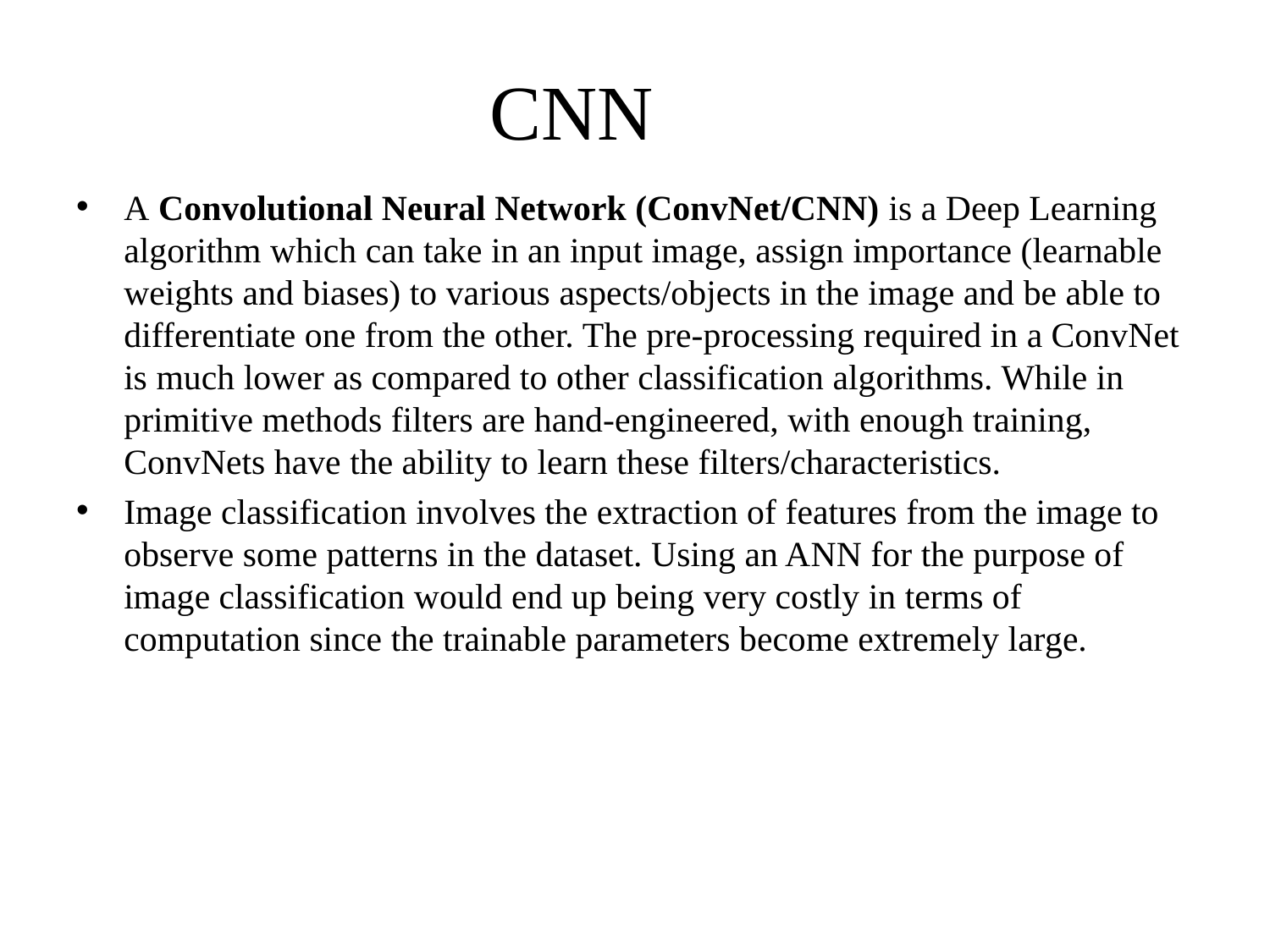

# CNN
A Convolutional Neural Network (ConvNet/CNN) is a Deep Learning algorithm which can take in an input image, assign importance (learnable weights and biases) to various aspects/objects in the image and be able to differentiate one from the other. The pre-processing required in a ConvNet is much lower as compared to other classification algorithms. While in primitive methods filters are hand-engineered, with enough training, ConvNets have the ability to learn these filters/characteristics.
Image classification involves the extraction of features from the image to observe some patterns in the dataset. Using an ANN for the purpose of image classification would end up being very costly in terms of computation since the trainable parameters become extremely large.